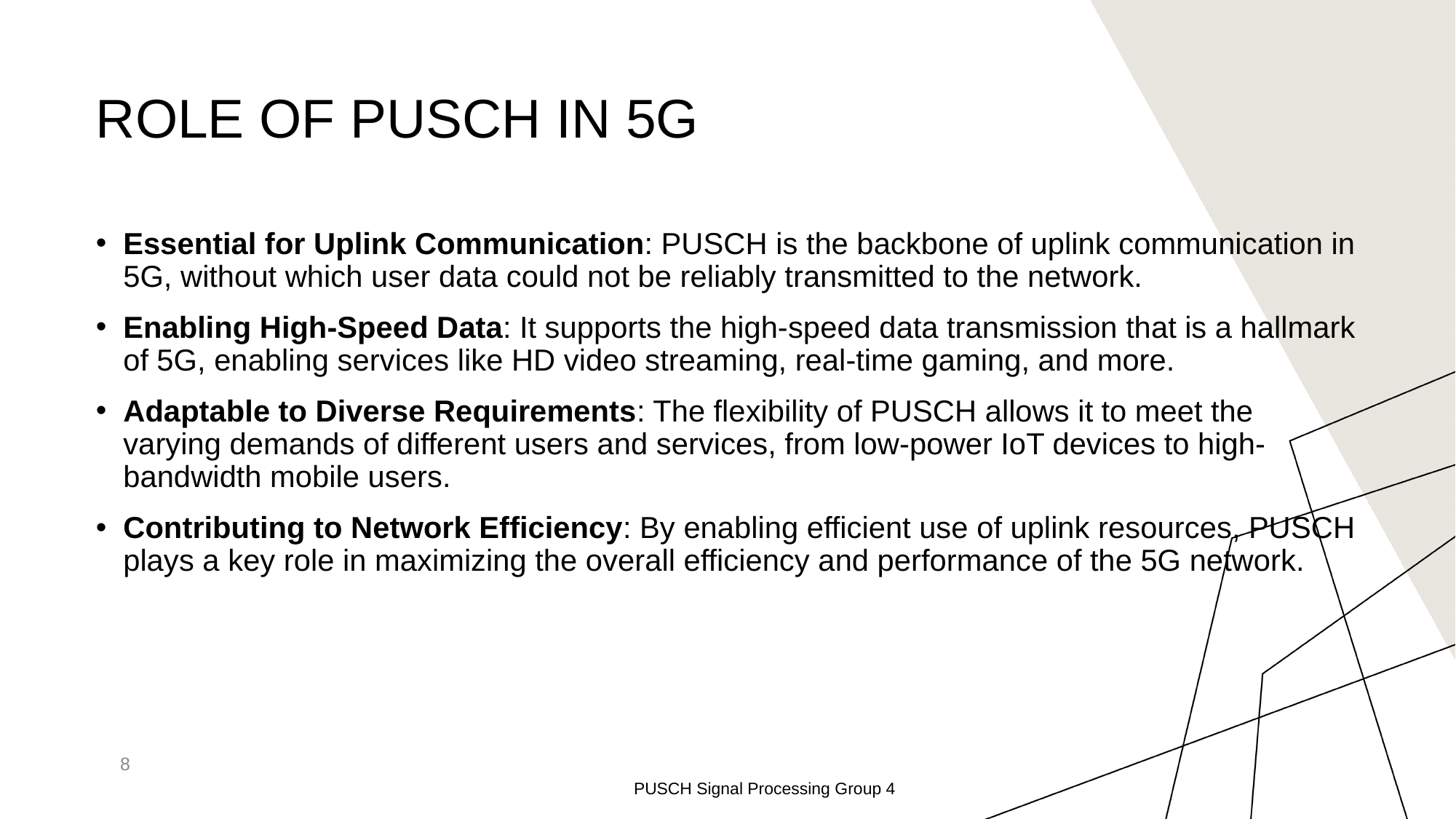

# Role of Pusch in 5g
Essential for Uplink Communication: PUSCH is the backbone of uplink communication in 5G, without which user data could not be reliably transmitted to the network.
Enabling High-Speed Data: It supports the high-speed data transmission that is a hallmark of 5G, enabling services like HD video streaming, real-time gaming, and more.
Adaptable to Diverse Requirements: The flexibility of PUSCH allows it to meet the varying demands of different users and services, from low-power IoT devices to high-bandwidth mobile users.
Contributing to Network Efficiency: By enabling efficient use of uplink resources, PUSCH plays a key role in maximizing the overall efficiency and performance of the 5G network.
8
PUSCH Signal Processing Group 4